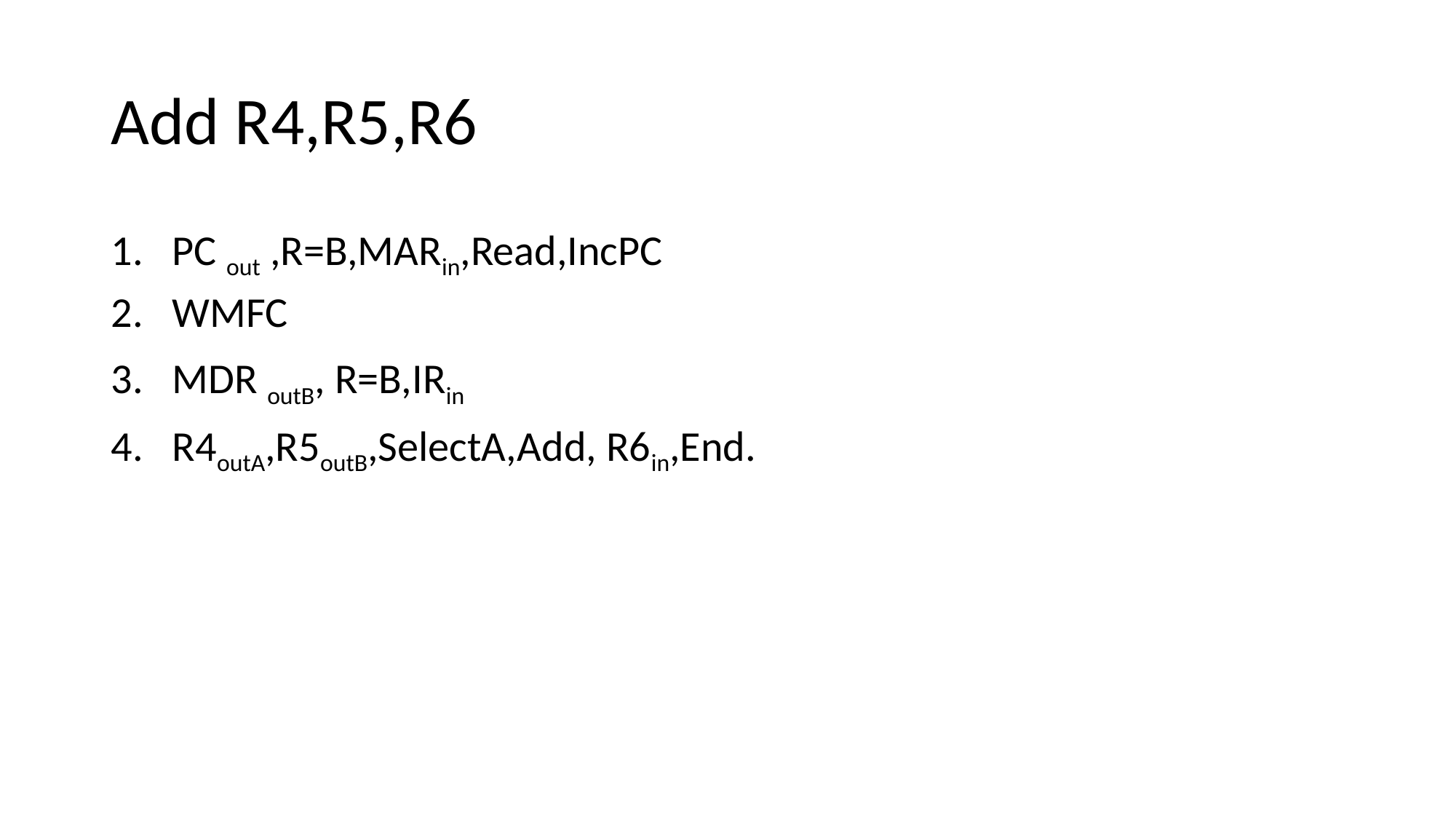

# Add R4,R5,R6
PC out ,R=B,MARin,Read,IncPC
WMFC
MDR outB, R=B,IRin
R4outA,R5outB,SelectA,Add, R6in,End.